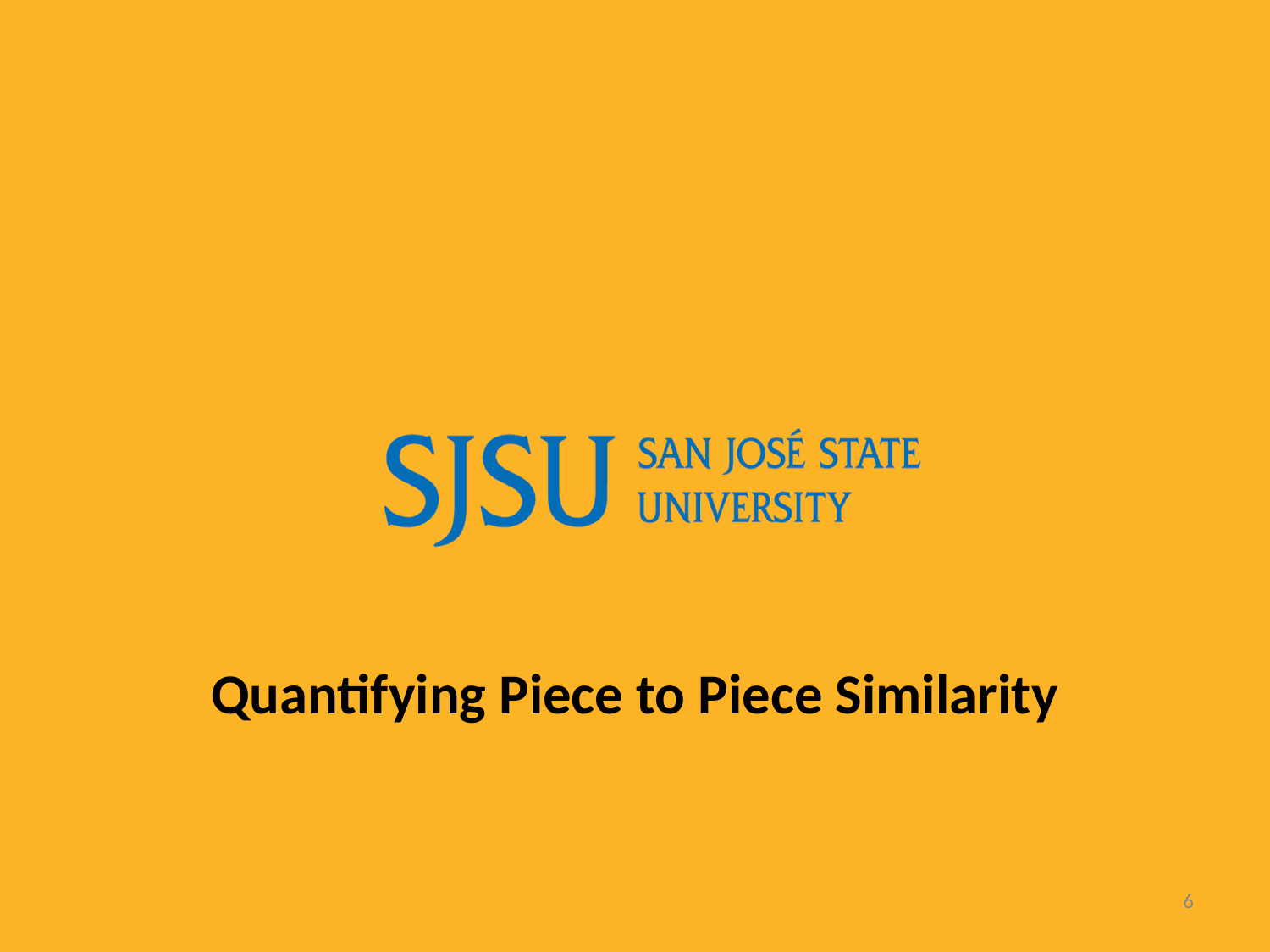

# Quantifying Piece to Piece Similarity
6